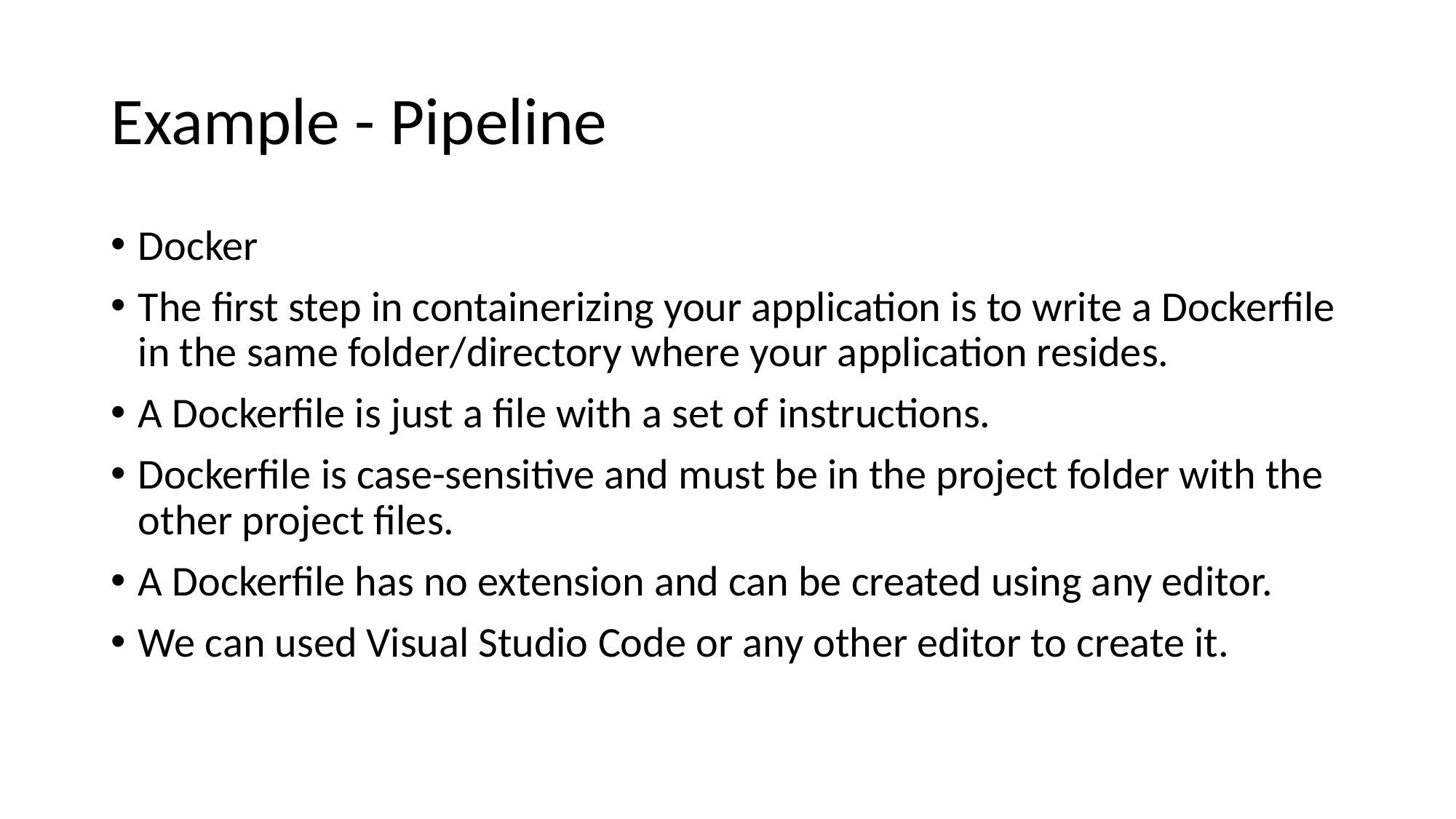

# Example - Pipeline
Docker
The first step in containerizing your application is to write a Dockerfile in the same folder/directory where your application resides.
A Dockerfile is just a file with a set of instructions.
Dockerfile is case-sensitive and must be in the project folder with the other project files.
A Dockerfile has no extension and can be created using any editor.
We can used Visual Studio Code or any other editor to create it.